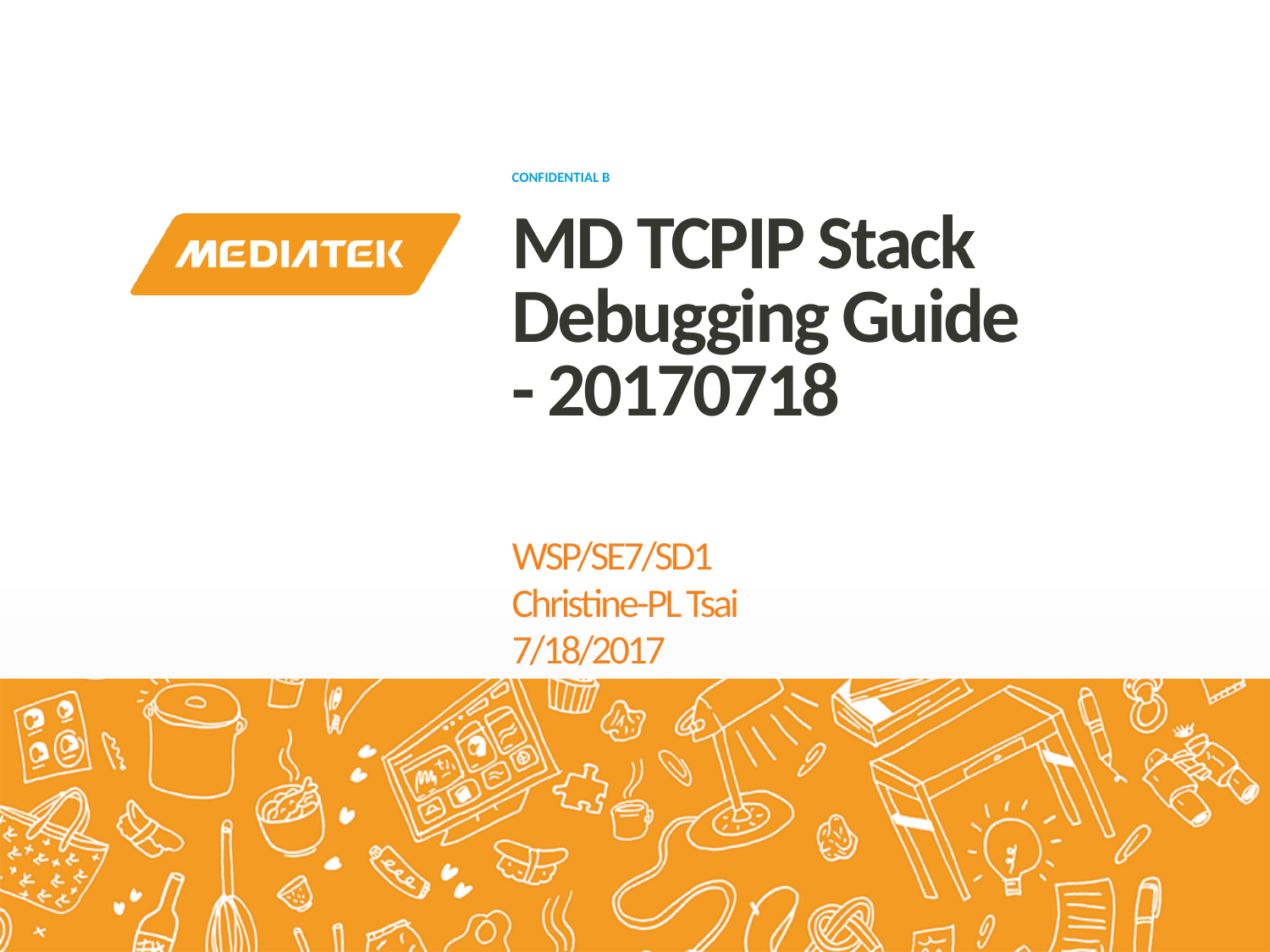

# MD TCPIP Stack Debugging Guide - 20170718
WSP/SE7/SD1
Christine-PL Tsai
7/18/2017